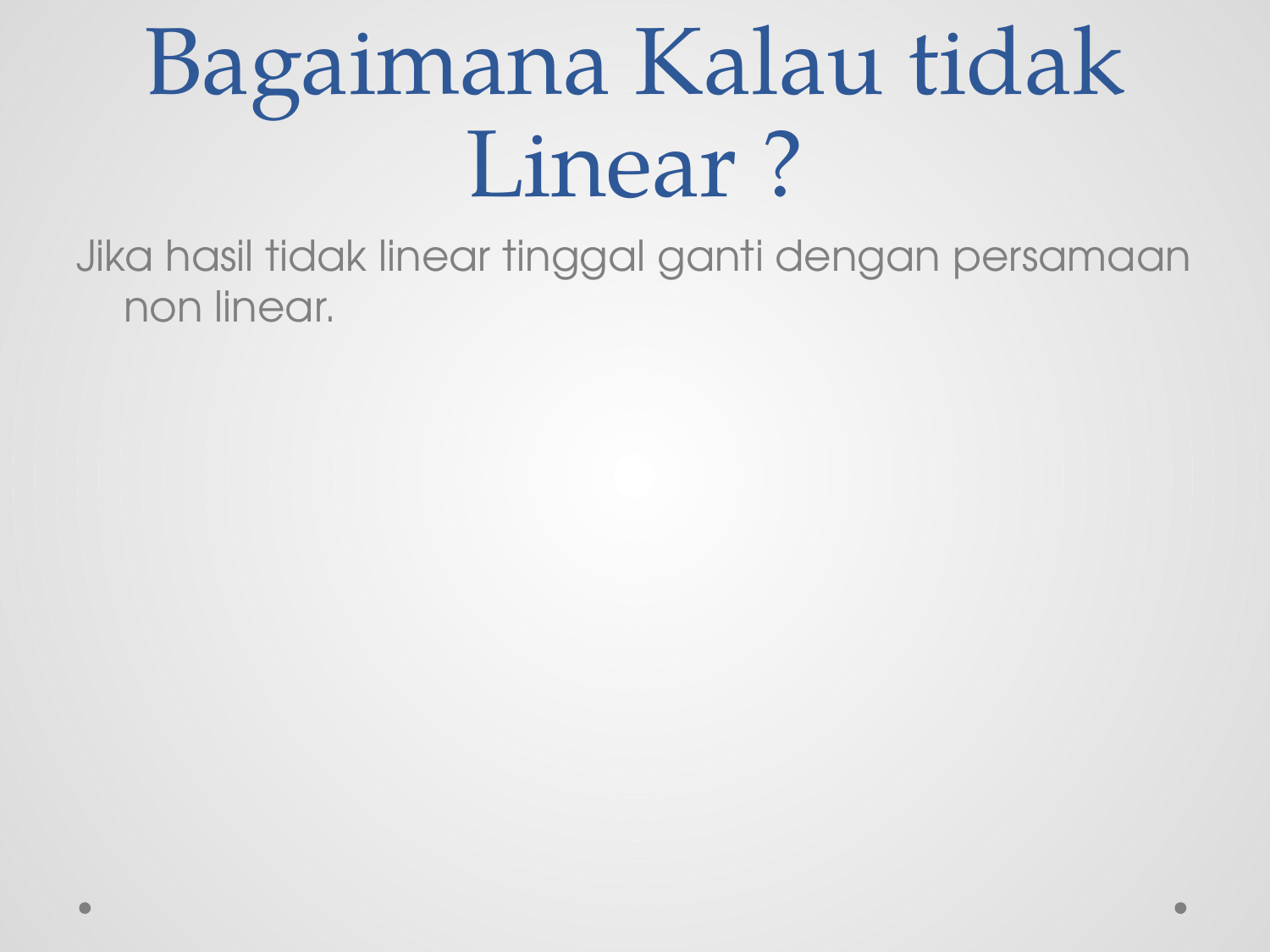

# Bagaimana Kalau tidak Linear ?
Jika hasil tidak linear tinggal ganti dengan persamaan non linear.